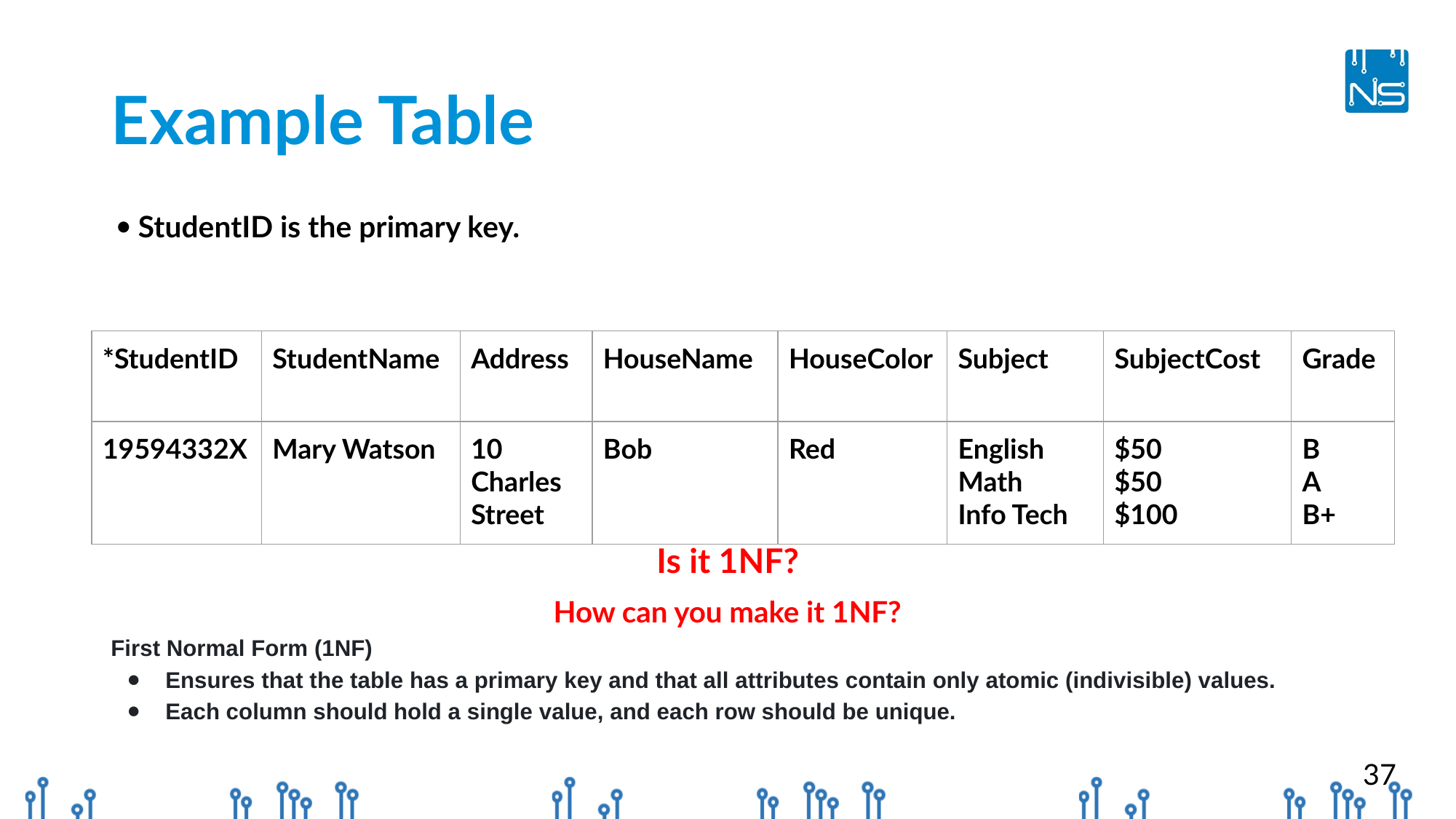

# Example Table
StudentID is the primary key.

Is it 1NF?
How can you make it 1NF?
First Normal Form (1NF)
Ensures that the table has a primary key and that all attributes contain only atomic (indivisible) values.
Each column should hold a single value, and each row should be unique.

| \*StudentID | StudentName | Address | HouseName | HouseColor | Subject | SubjectCost | Grade |
| --- | --- | --- | --- | --- | --- | --- | --- |
| 19594332X | Mary Watson | 10 Charles Street | Bob | Red | English Math Info Tech | $50 $50 $100 | B A B+ |
37